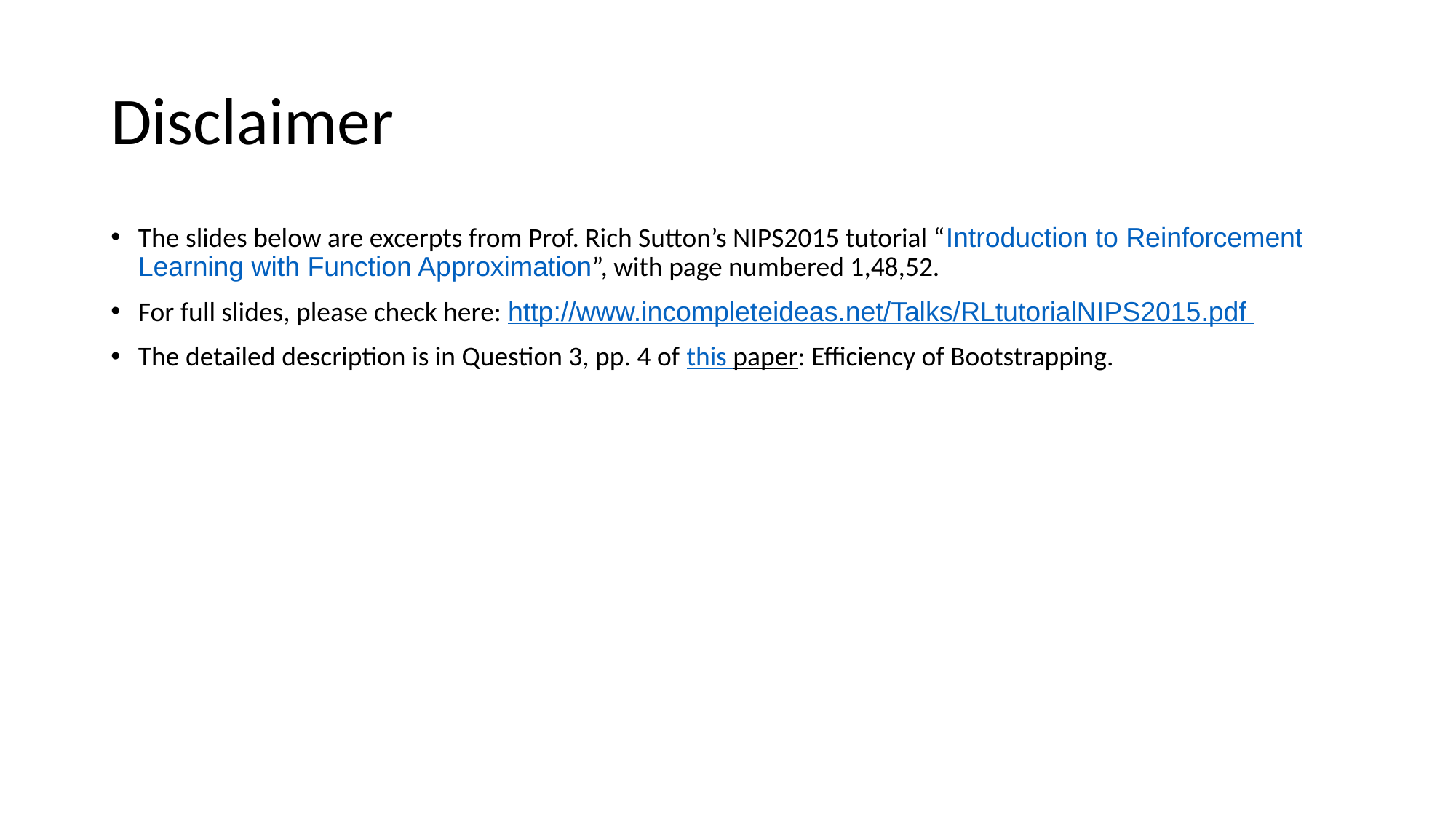

# Disclaimer
The slides below are excerpts from Prof. Rich Sutton’s NIPS2015 tutorial “Introduction to Reinforcement Learning with Function Approximation”, with page numbered 1,48,52.
For full slides, please check here: http://www.incompleteideas.net/Talks/RLtutorialNIPS2015.pdf
The detailed description is in Question 3, pp. 4 of this paper: Efficiency of Bootstrapping.